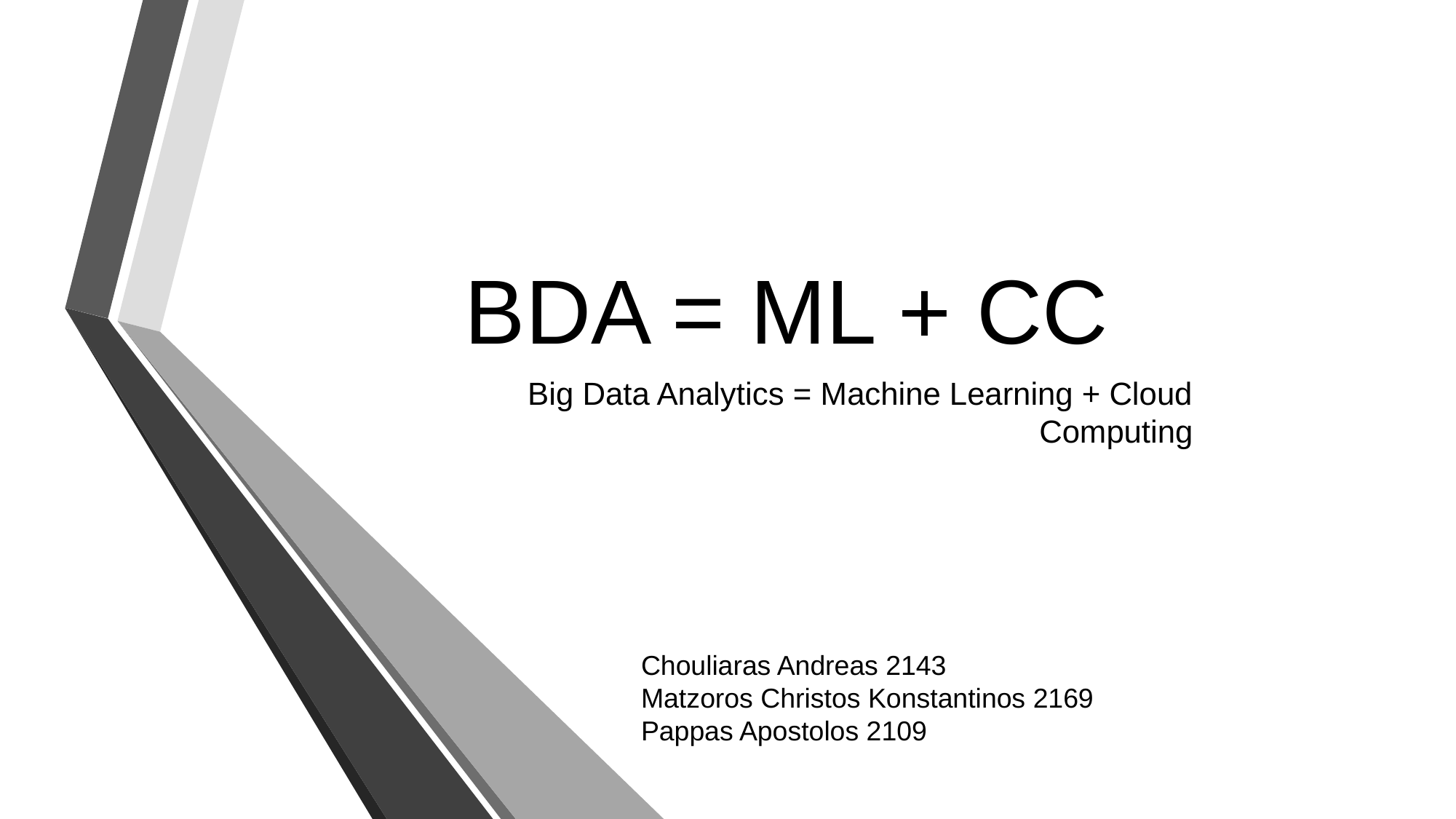

# BDA = ML + CC
Big Data Analytics = Machine Learning + Cloud Computing

Chouliaras Andreas 2143
Matzoros Christos Konstantinos 2169
Pappas Apostolos 2109